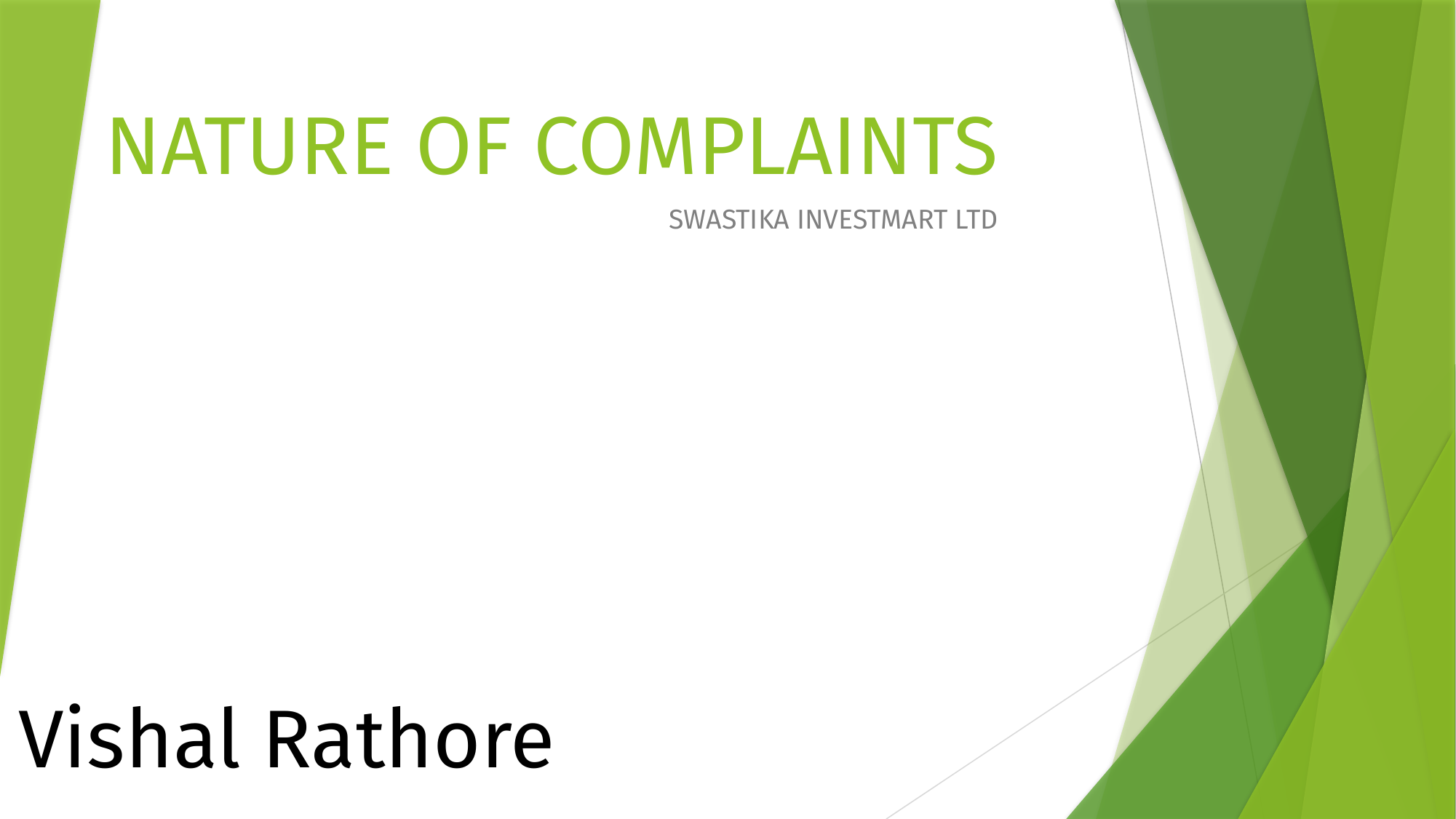

# NATURE OF COMPLAINTS
SWASTIKA INVESTMART LTD
Vishal Rathore